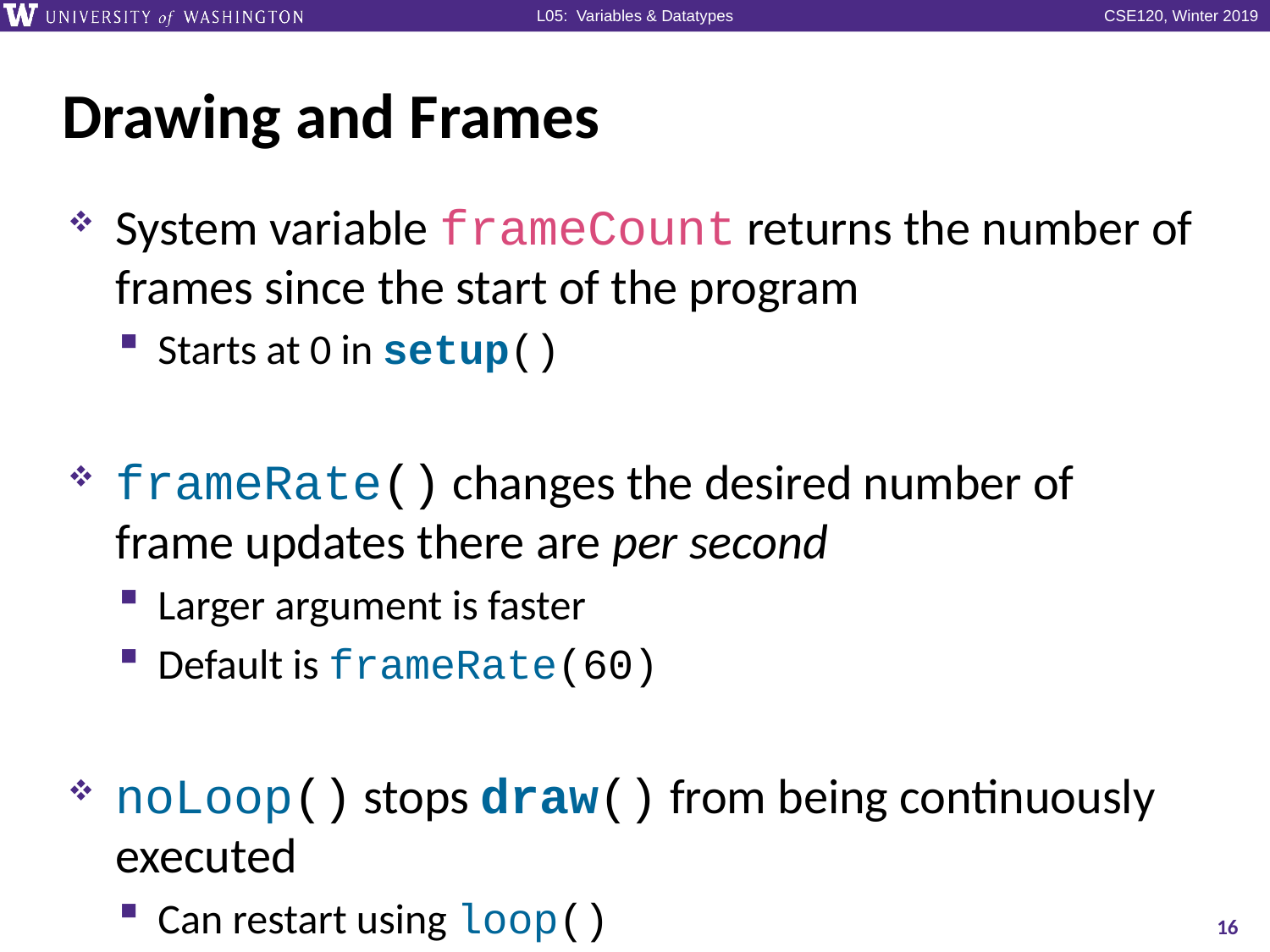

# Drawing and Frames
System variable frameCount returns the number of frames since the start of the program
Starts at 0 in setup()

frameRate() changes the desired number of frame updates there are per second
Larger argument is faster
Default is frameRate(60)

noLoop() stops draw() from being continuously executed
Can restart using loop()

16